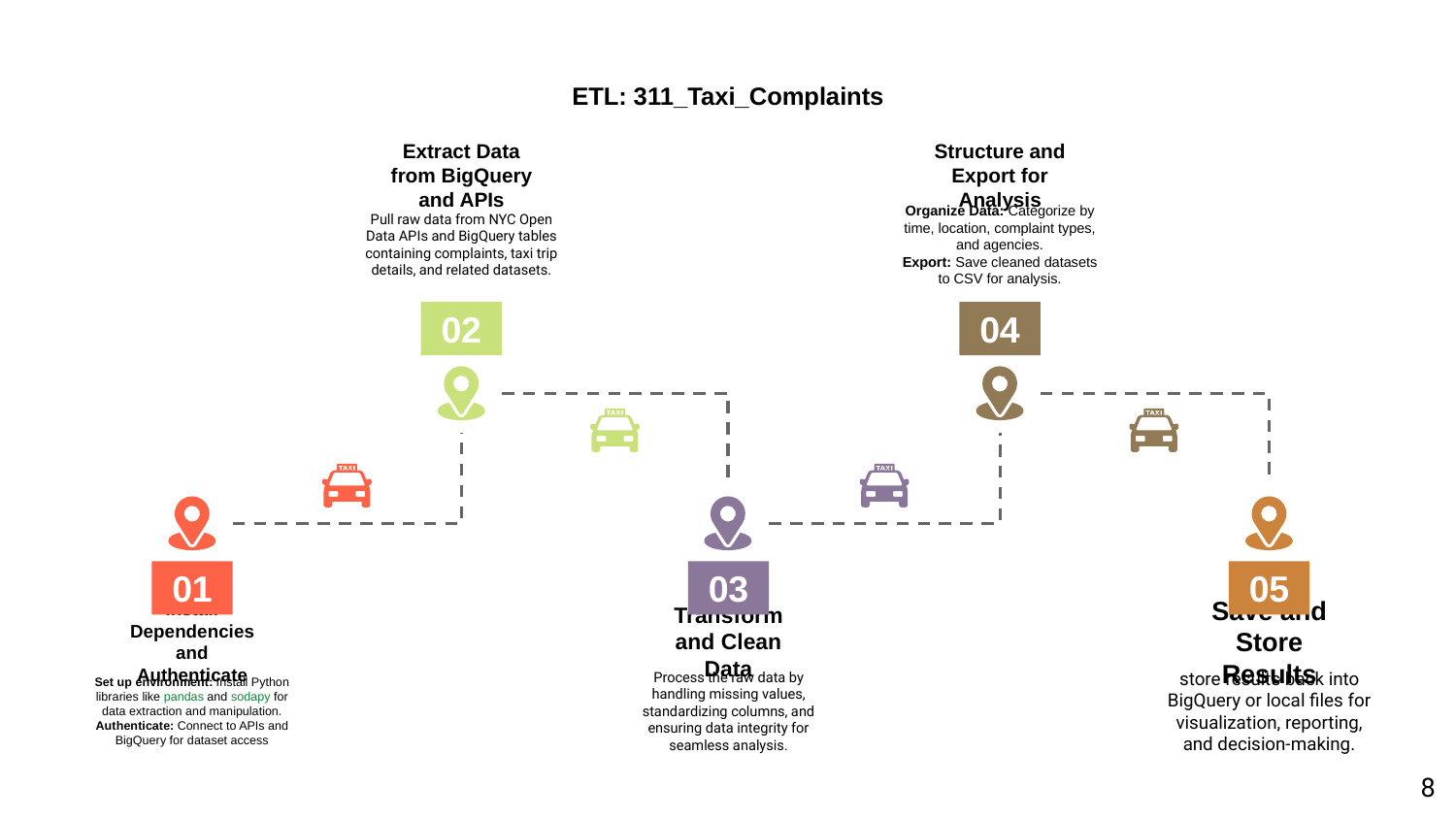

# ETL: 311_Taxi_Complaints
Extract Data from BigQuery and APIs
Pull raw data from NYC Open Data APIs and BigQuery tables containing complaints, taxi trip details, and related datasets.
02
Structure and Export for Analysis
Organize Data: Categorize by time, location, complaint types, and agencies.
Export: Save cleaned datasets to CSV for analysis.
04

01
Install Dependencies and Authenticate
Set up environment: Install Python libraries like pandas and sodapy for data extraction and manipulation.
Authenticate: Connect to APIs and BigQuery for dataset access
03
Transform and Clean Data
Process the raw data by handling missing values, standardizing columns, and ensuring data integrity for seamless analysis.
05
Save and Store Results
store results back into BigQuery or local files for visualization, reporting, and decision-making.
8